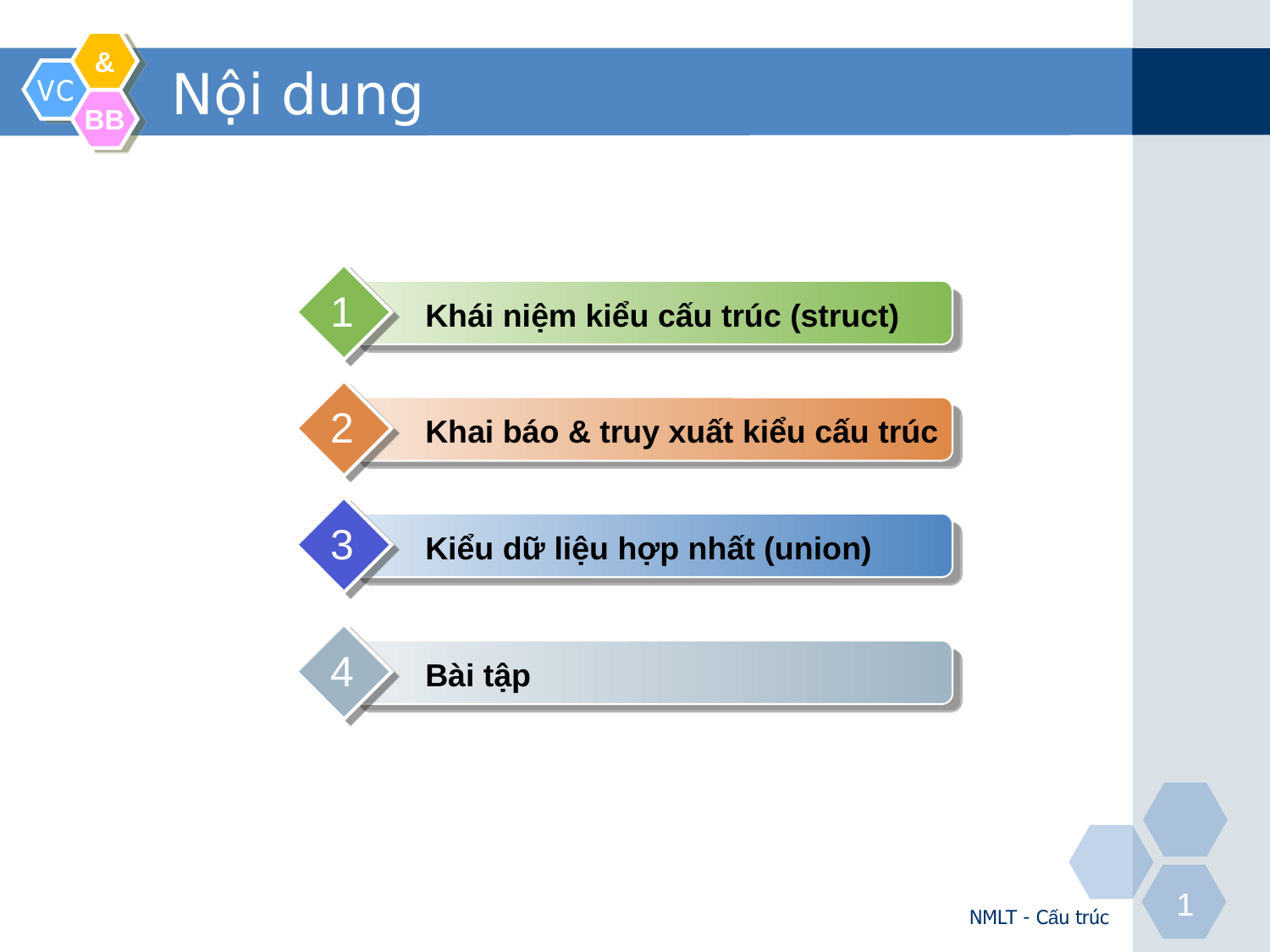

# Nội dung

1

Khái niệm kiểu cấu trúc (struct)

2

Khai báo & truy xuất kiểu cấu trúc

3

Kiểu dữ liệu hợp nhất (union)

4

Bài tập
NMLT - Cấu trúc